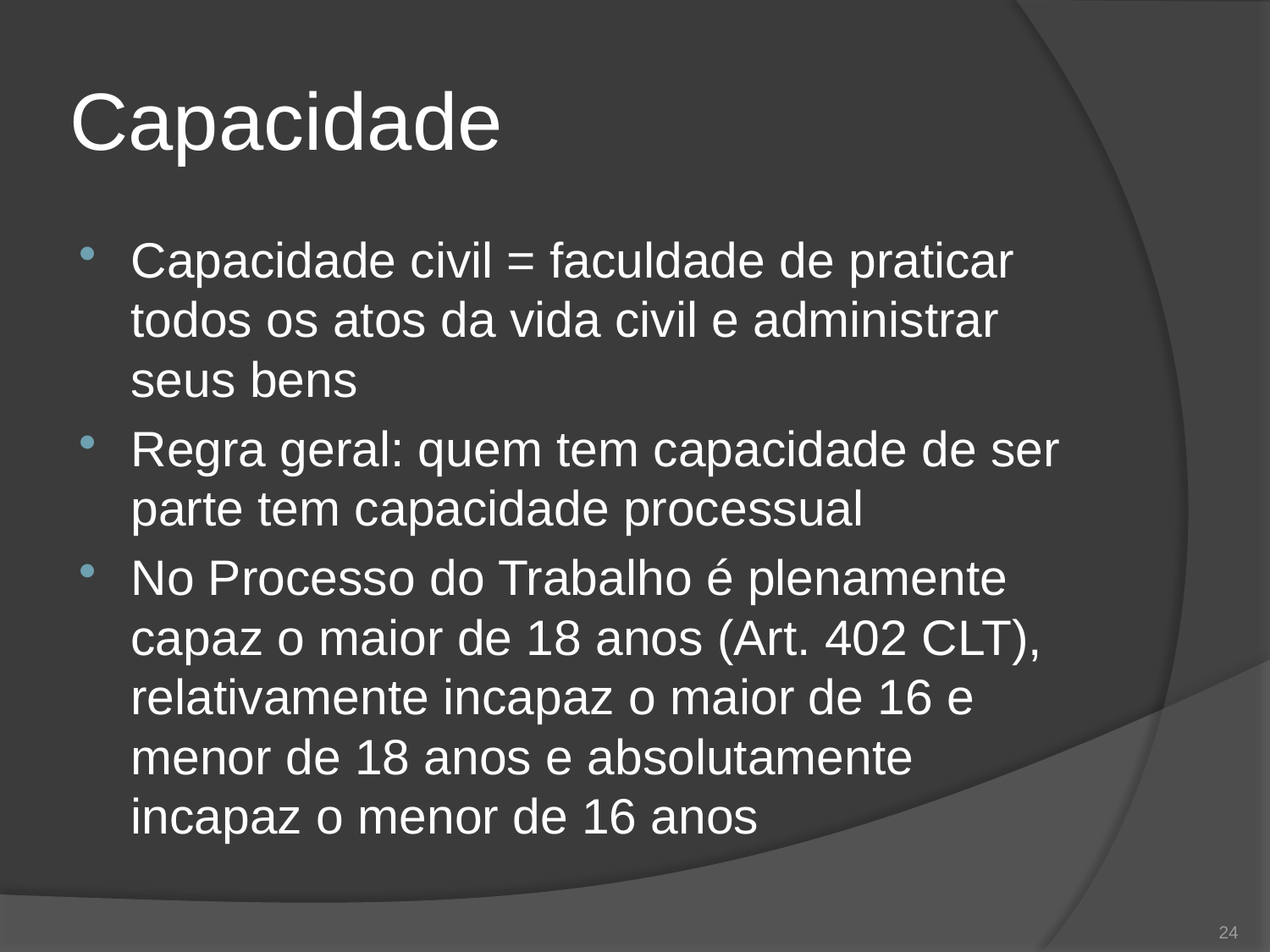

# Capacidade
Capacidade civil = faculdade de praticar todos os atos da vida civil e administrar seus bens
Regra geral: quem tem capacidade de ser parte tem capacidade processual
No Processo do Trabalho é plenamente capaz o maior de 18 anos (Art. 402 CLT), relativamente incapaz o maior de 16 e menor de 18 anos e absolutamente incapaz o menor de 16 anos
24